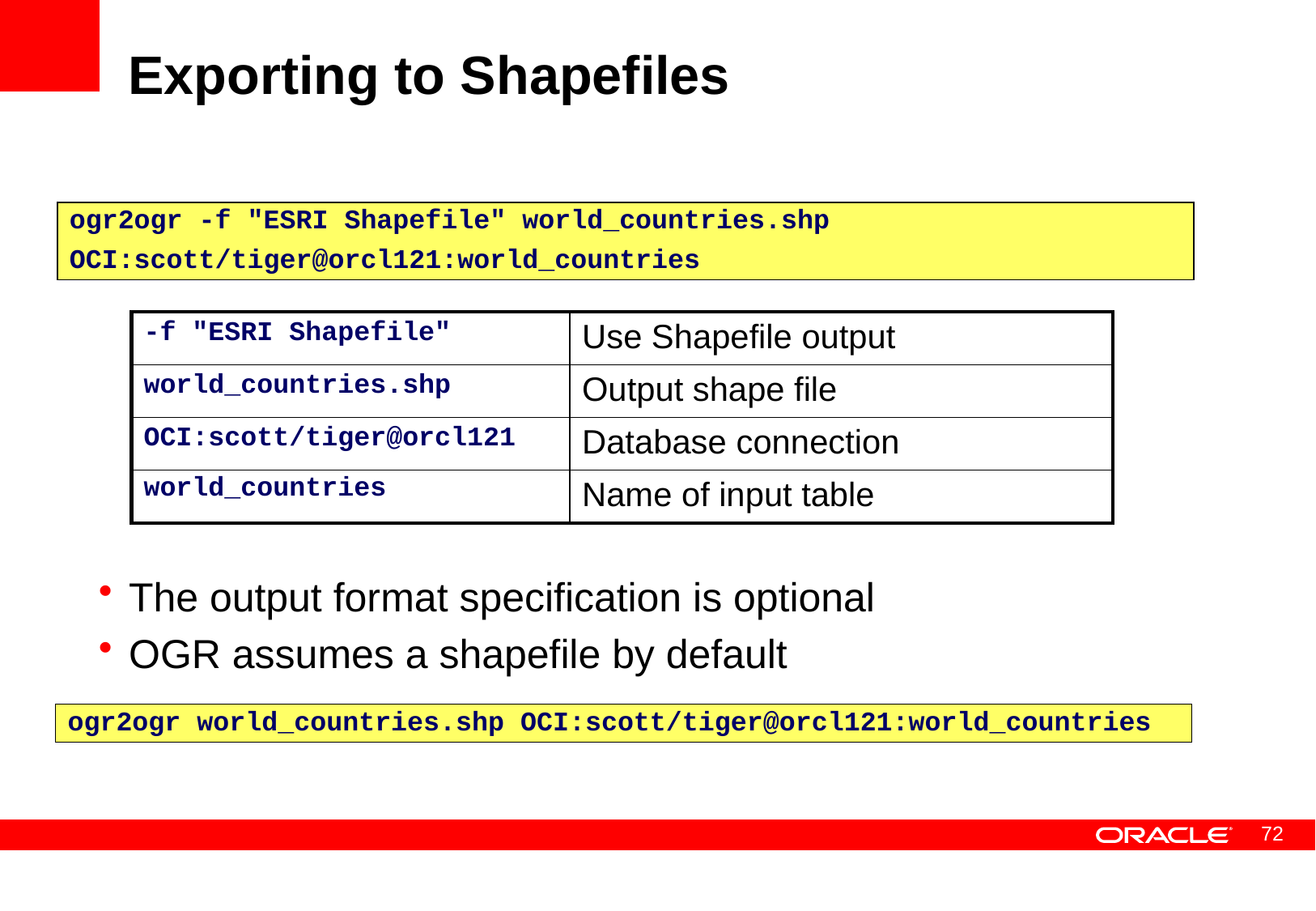

# Exporting to Shapefiles
ogr2ogr -f "ESRI Shapefile" world_countries.shp
OCI:scott/tiger@orcl121:world_countries
| -f "ESRI Shapefile" | Use Shapefile output |
| --- | --- |
| world\_countries.shp | Output shape file |
| OCI:scott/tiger@orcl121 | Database connection |
| world\_countries | Name of input table |
The output format specification is optional
OGR assumes a shapefile by default
ogr2ogr world_countries.shp OCI:scott/tiger@orcl121:world_countries